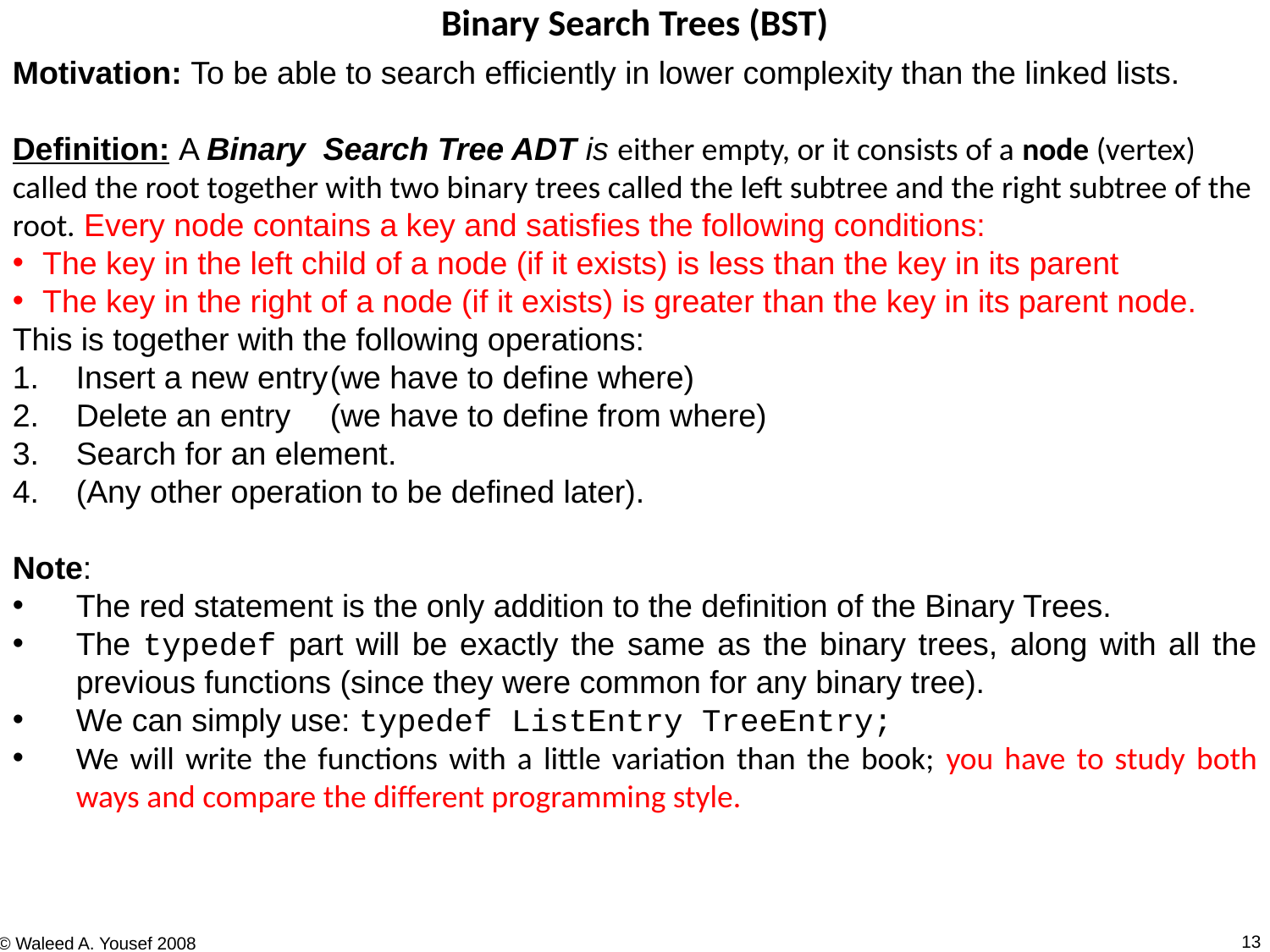

Binary Search Trees (BST)
Motivation: To be able to search efficiently in lower complexity than the linked lists.

Definition: A Binary  Search Tree ADT is either empty, or it consists of a node (vertex) called the root together with two binary trees called the left subtree and the right subtree of the root. Every node contains a key and satisfies the following conditions:
The key in the left child of a node (if it exists) is less than the key in its parent
The key in the right of a node (if it exists) is greater than the key in its parent node.
This is together with the following operations:
Insert a new entry	(we have to define where)
Delete an entry	(we have to define from where)
Search for an element.
(Any other operation to be defined later).

Note:
The red statement is the only addition to the definition of the Binary Trees.
The typedef part will be exactly the same as the binary trees, along with all the previous functions (since they were common for any binary tree).
We can simply use: typedef ListEntry TreeEntry;
We will write the functions with a little variation than the book; you have to study both ways and compare the different programming style.
13
© Waleed A. Yousef 2008